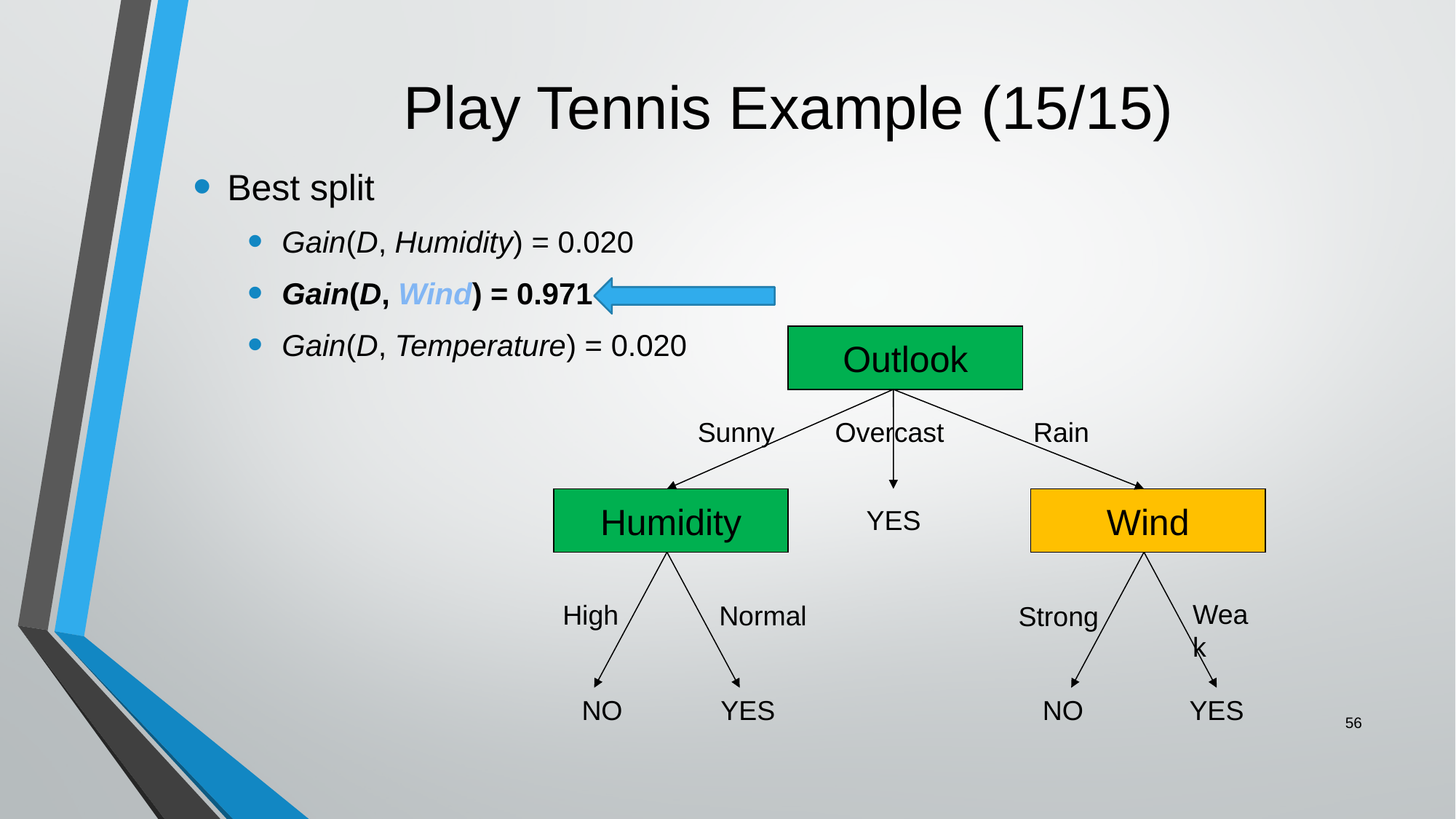

# Play Tennis Example (15/15)
Best split
Gain(D, Humidity) = 0.020
Gain(D, Wind) = 0.971
Gain(D, Temperature) = 0.020

Outlook

Sunny
Overcast
Rain
Humidity
Wind
YES

High
Normal
NO
YES
NO
YES
Weak
Strong
56